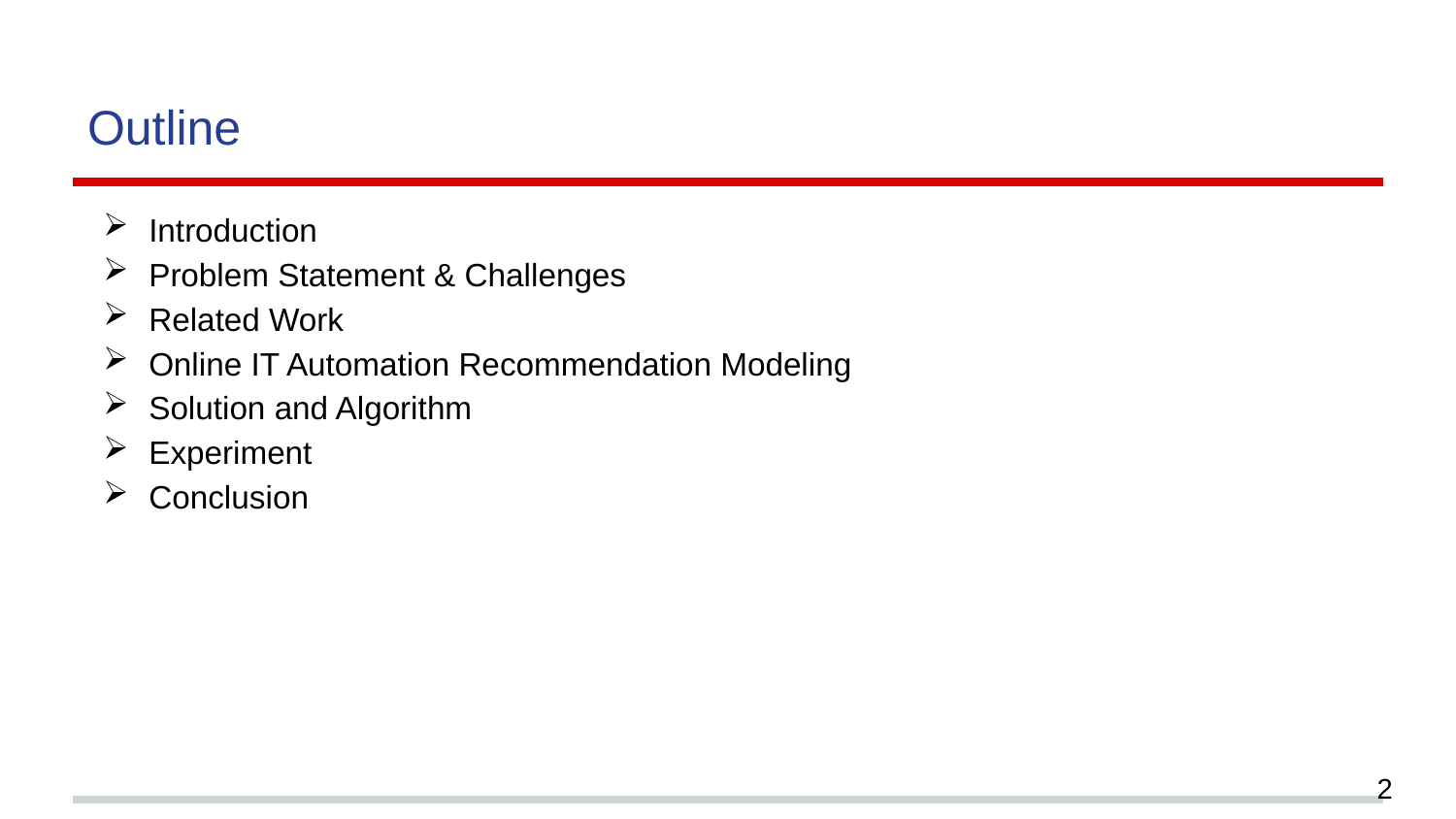

# Outline
Introduction
Problem Statement & Challenges
Related Work
Online IT Automation Recommendation Modeling
Solution and Algorithm
Experiment
Conclusion
2